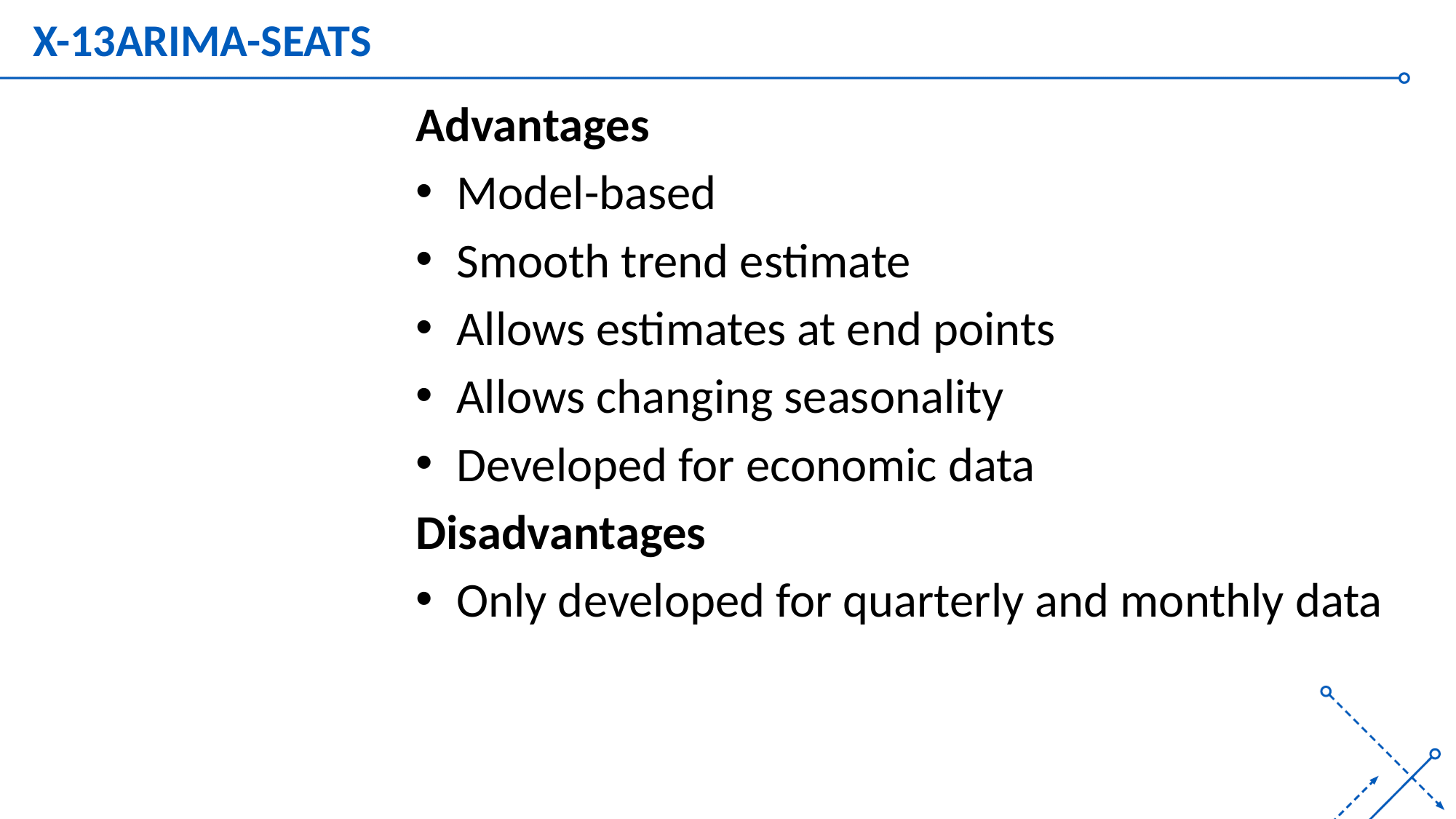

# X-13ARIMA-SEATS
Advantages
Model-based
Smooth trend estimate
Allows estimates at end points
Allows changing seasonality
Developed for economic data
Disadvantages
Only developed for quarterly and monthly data